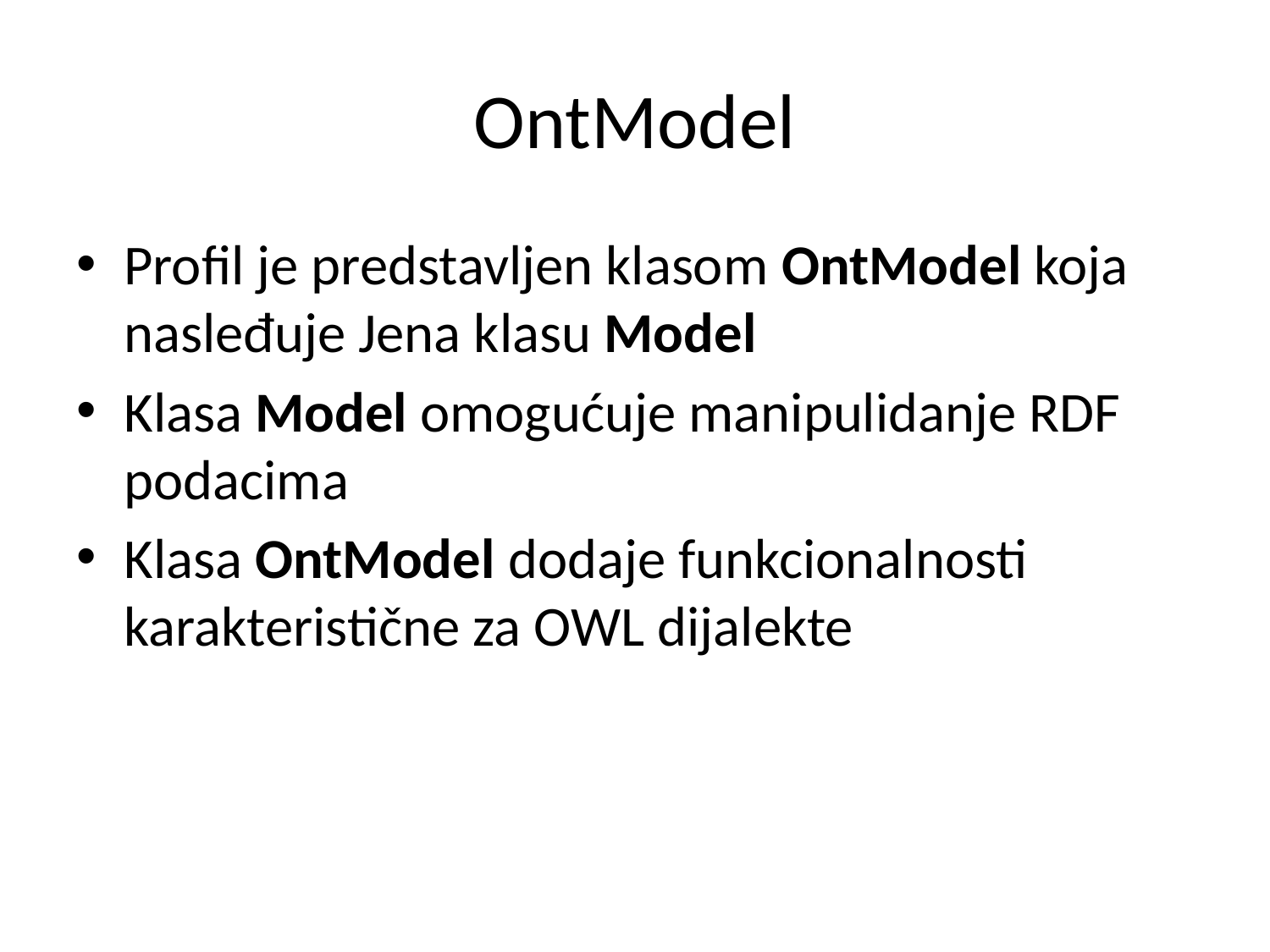

# OntModel
Profil je predstavljen klasom OntModel koja nasleđuje Jena klasu Model
Klasa Model omogućuje manipulidanje RDF podacima
Klasa OntModel dodaje funkcionalnosti karakteristične za OWL dijalekte